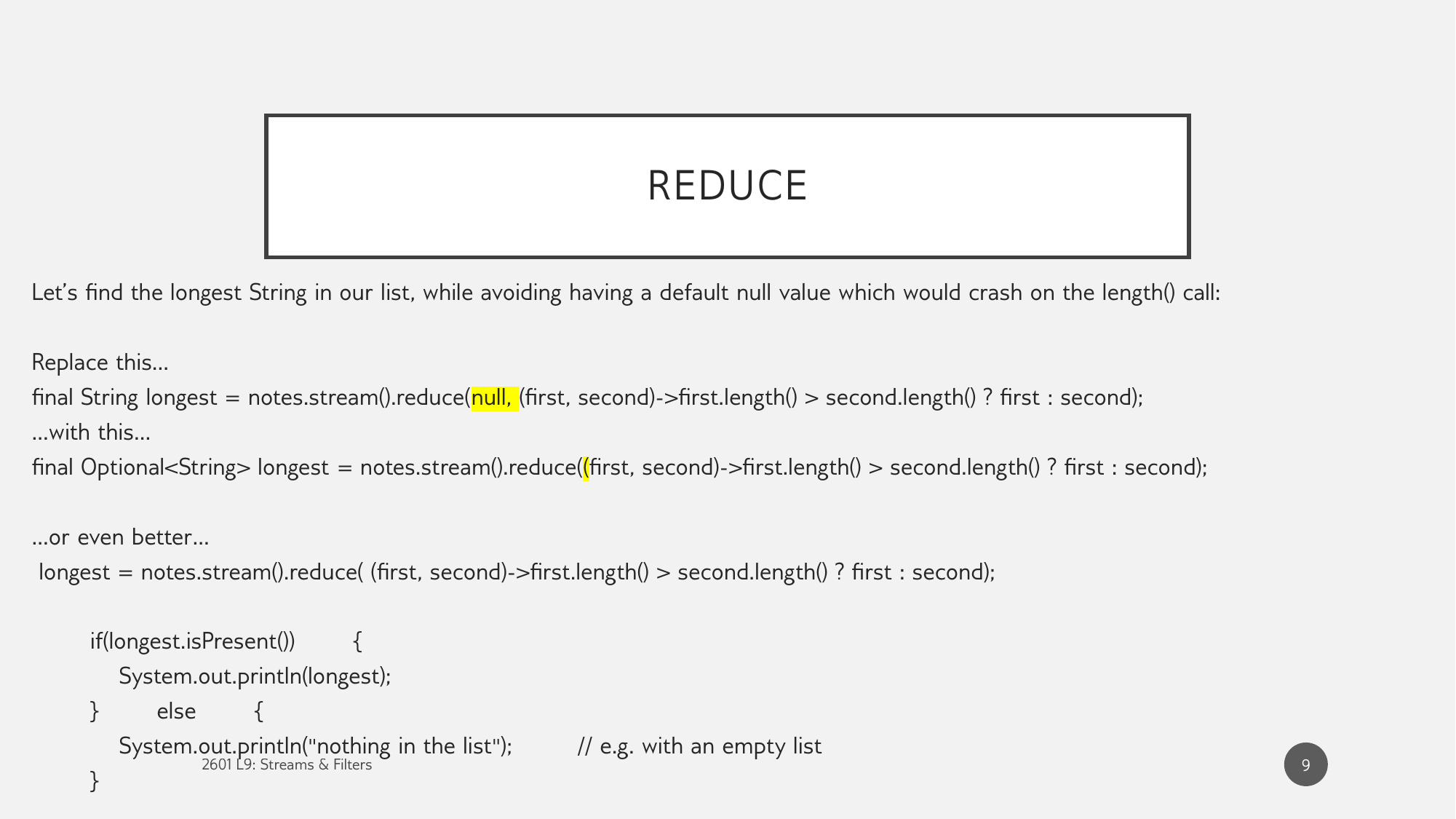

# reduce
Let’s find the longest String in our list, while avoiding having a default null value which would crash on the length() call:

Replace this…
final String longest = notes.stream().reduce(null, (first, second)->first.length() > second.length() ? first : second);
…with this…
final Optional<String> longest = notes.stream().reduce((first, second)->first.length() > second.length() ? first : second);

…or even better…
 longest = notes.stream().reduce( (first, second)->first.length() > second.length() ? first : second);

        if(longest.isPresent())        {
            System.out.println(longest);
        }        else        {
            System.out.println("nothing in the list");	// e.g. with an empty list
        }
9
2601 L9: Streams & Filters